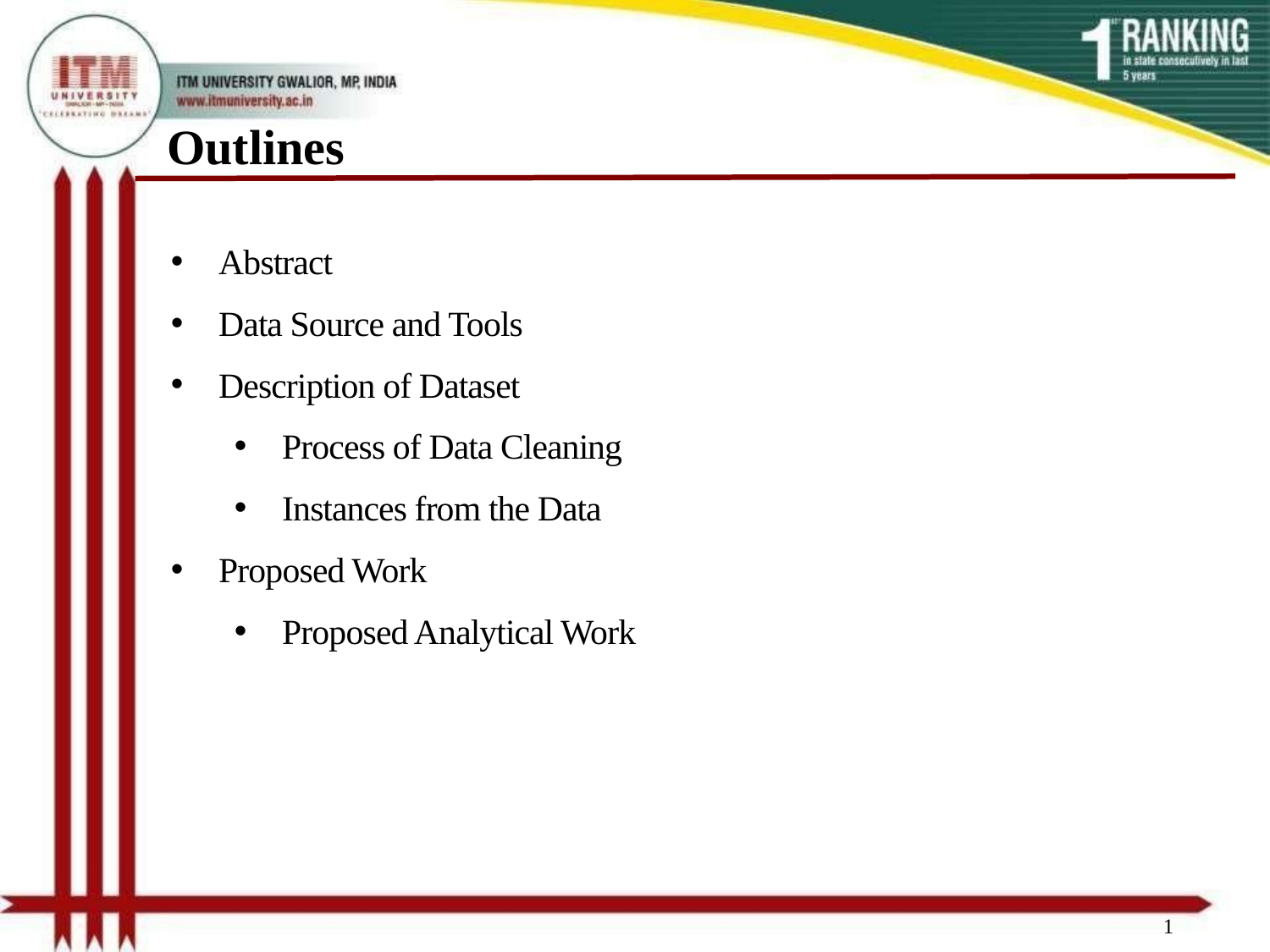

# Outlines

Abstract
Data Source and Tools
Description of Dataset
Process of Data Cleaning
Instances from the Data
Proposed Work
Proposed Analytical Work
1